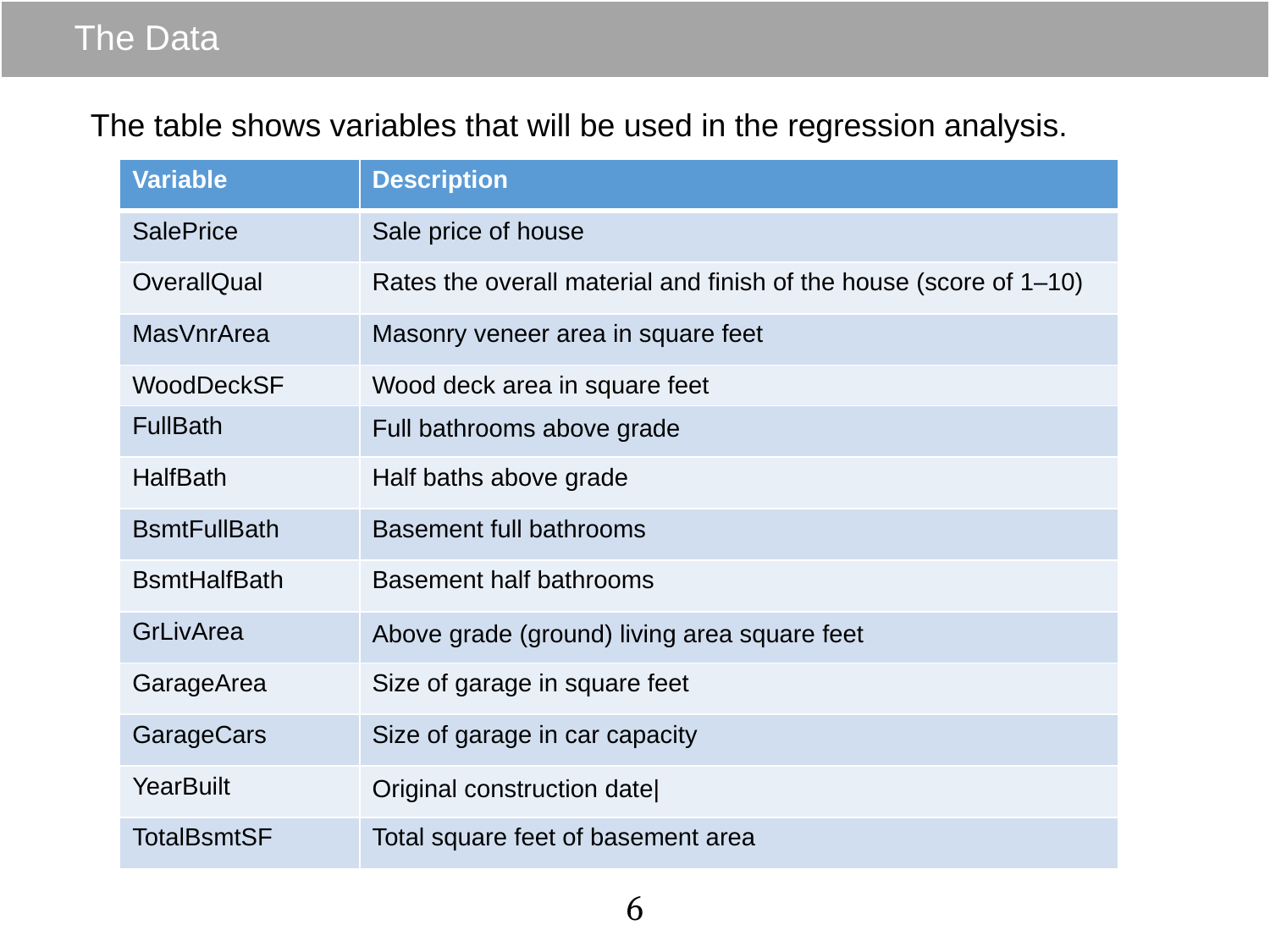

# The Data
The table shows variables that will be used in the regression analysis.

| Variable | Description |
| --- | --- |
| SalePrice | Sale price of house |
| OverallQual | Rates the overall material and finish of the house (score of 1–10) |
| MasVnrArea | Masonry veneer area in square feet |
| WoodDeckSF | Wood deck area in square feet |
| FullBath | Full bathrooms above grade |
| HalfBath | Half baths above grade |
| BsmtFullBath | Basement full bathrooms |
| BsmtHalfBath | Basement half bathrooms |
| GrLivArea | Above grade (ground) living area square feet |
| GarageArea | Size of garage in square feet |
| GarageCars | Size of garage in car capacity |
| YearBuilt | Original construction date| |
| TotalBsmtSF | Total square feet of basement area |
6